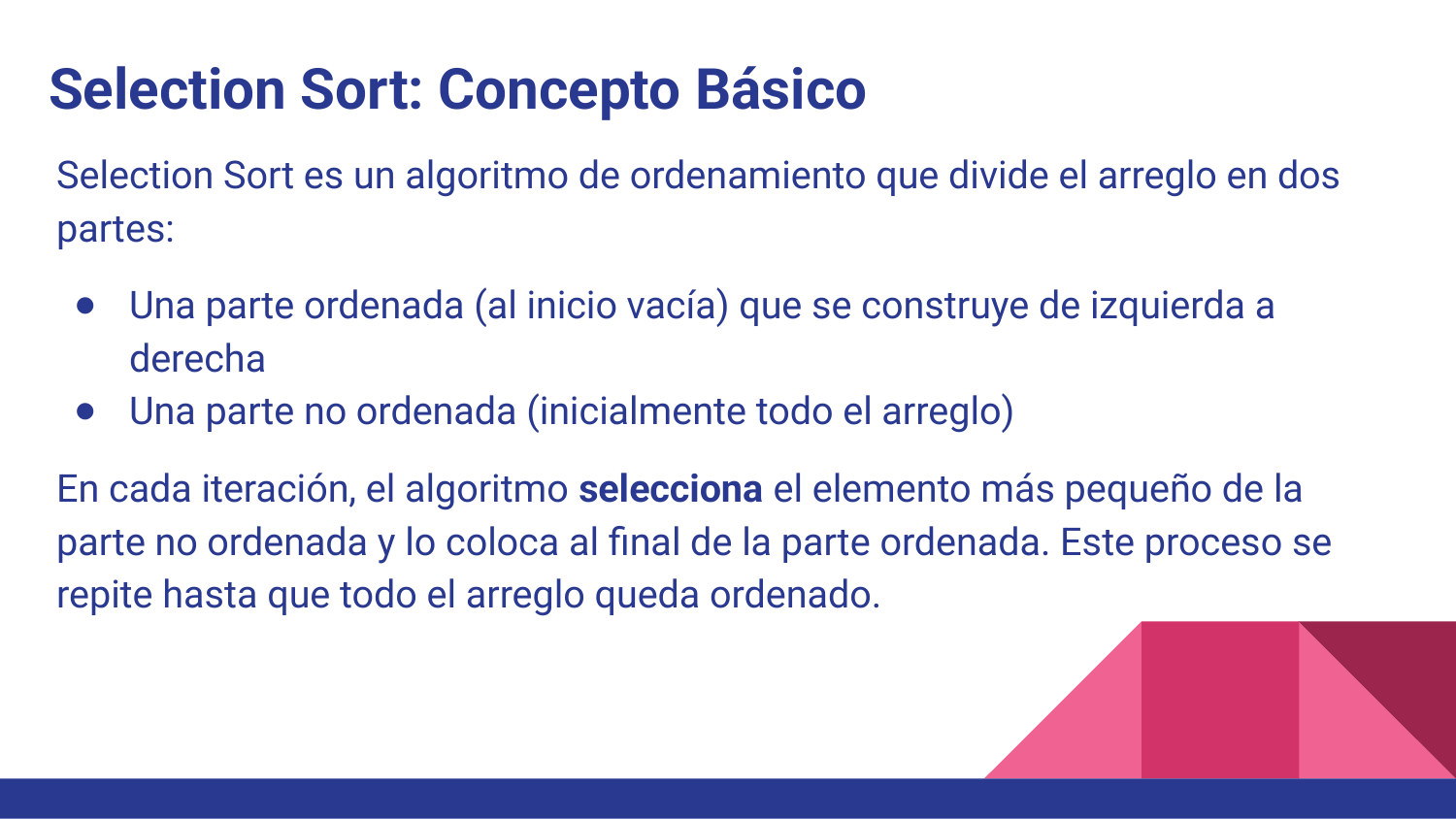

# Selection Sort: Concepto Básico
Selection Sort es un algoritmo de ordenamiento que divide el arreglo en dos partes:
Una parte ordenada (al inicio vacía) que se construye de izquierda a derecha
Una parte no ordenada (inicialmente todo el arreglo)
En cada iteración, el algoritmo selecciona el elemento más pequeño de la parte no ordenada y lo coloca al final de la parte ordenada. Este proceso se repite hasta que todo el arreglo queda ordenado.